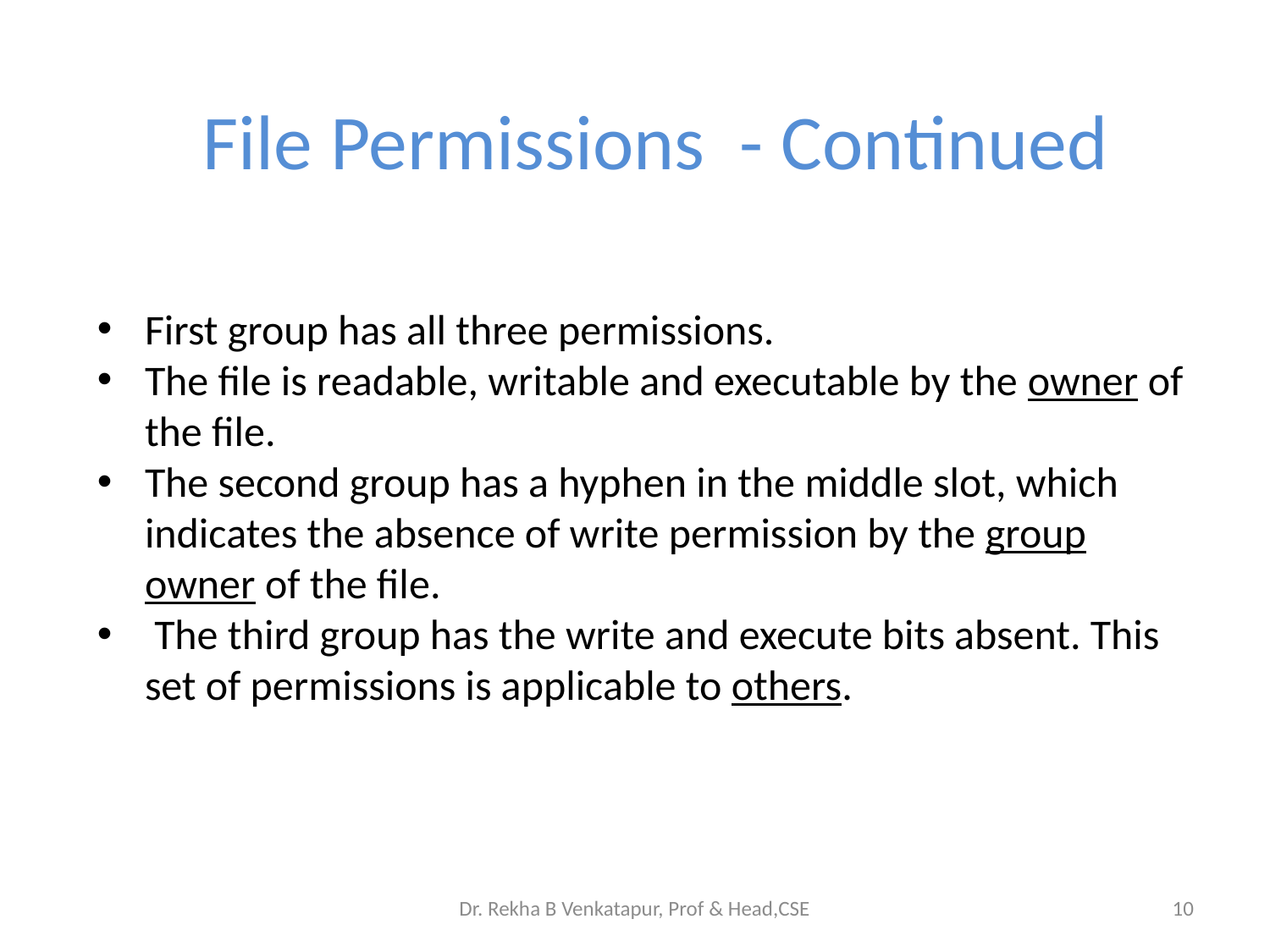

File Permissions  - Continued
First group has all three permissions.
The file is readable, writable and executable by the owner of the file.
The second group has a hyphen in the middle slot, which indicates the absence of write permission by the group owner of the file.
 The third group has the write and execute bits absent. This set of permissions is applicable to others.

Dr. Rekha B Venkatapur, Prof & Head,CSE
10